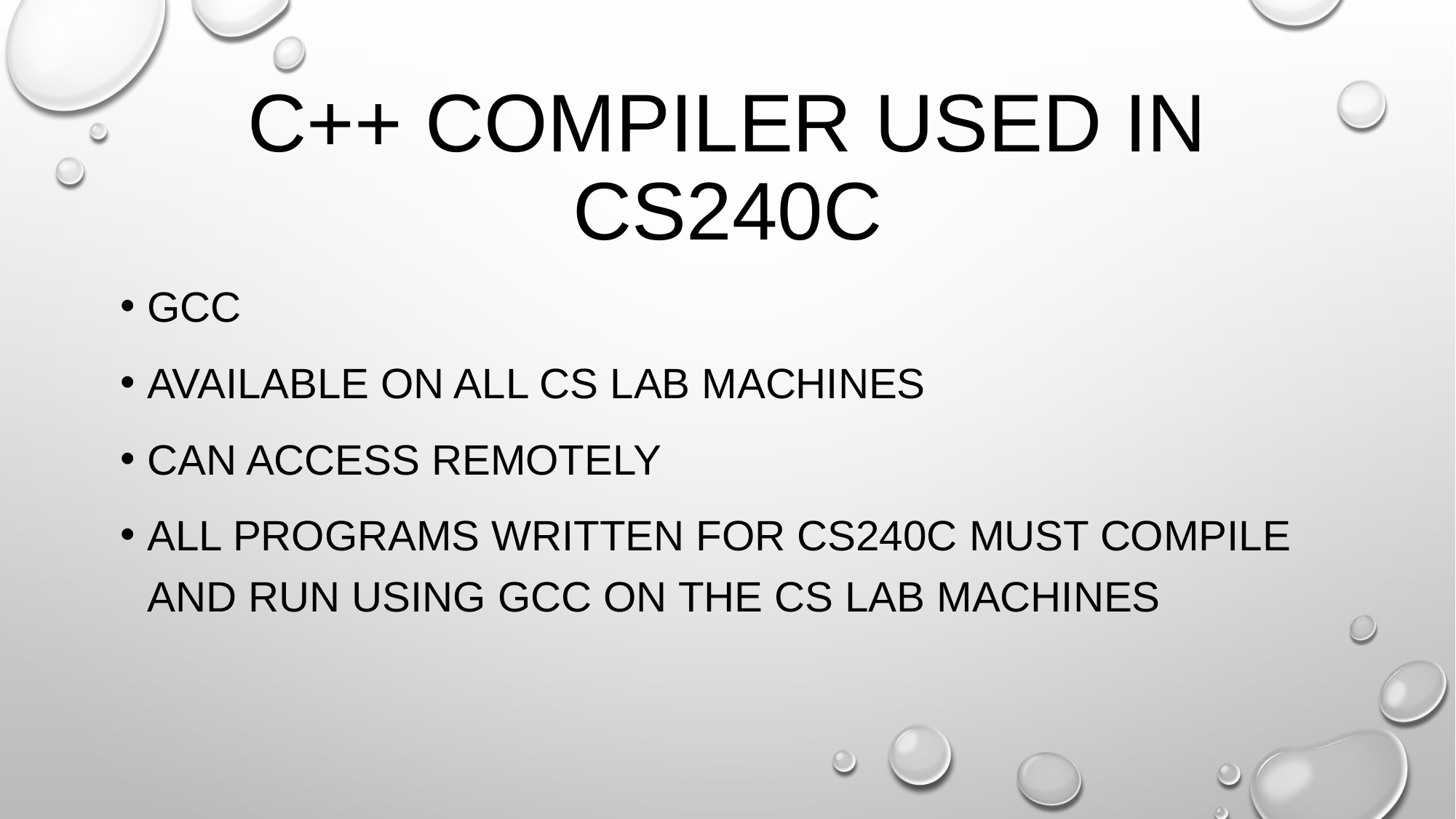

# C++ Compiler used in cs240c
Gcc
Available on all cs lab machines
Can access remotely
All programs written for CS240C must compile and run using GCC on the CS lab machines